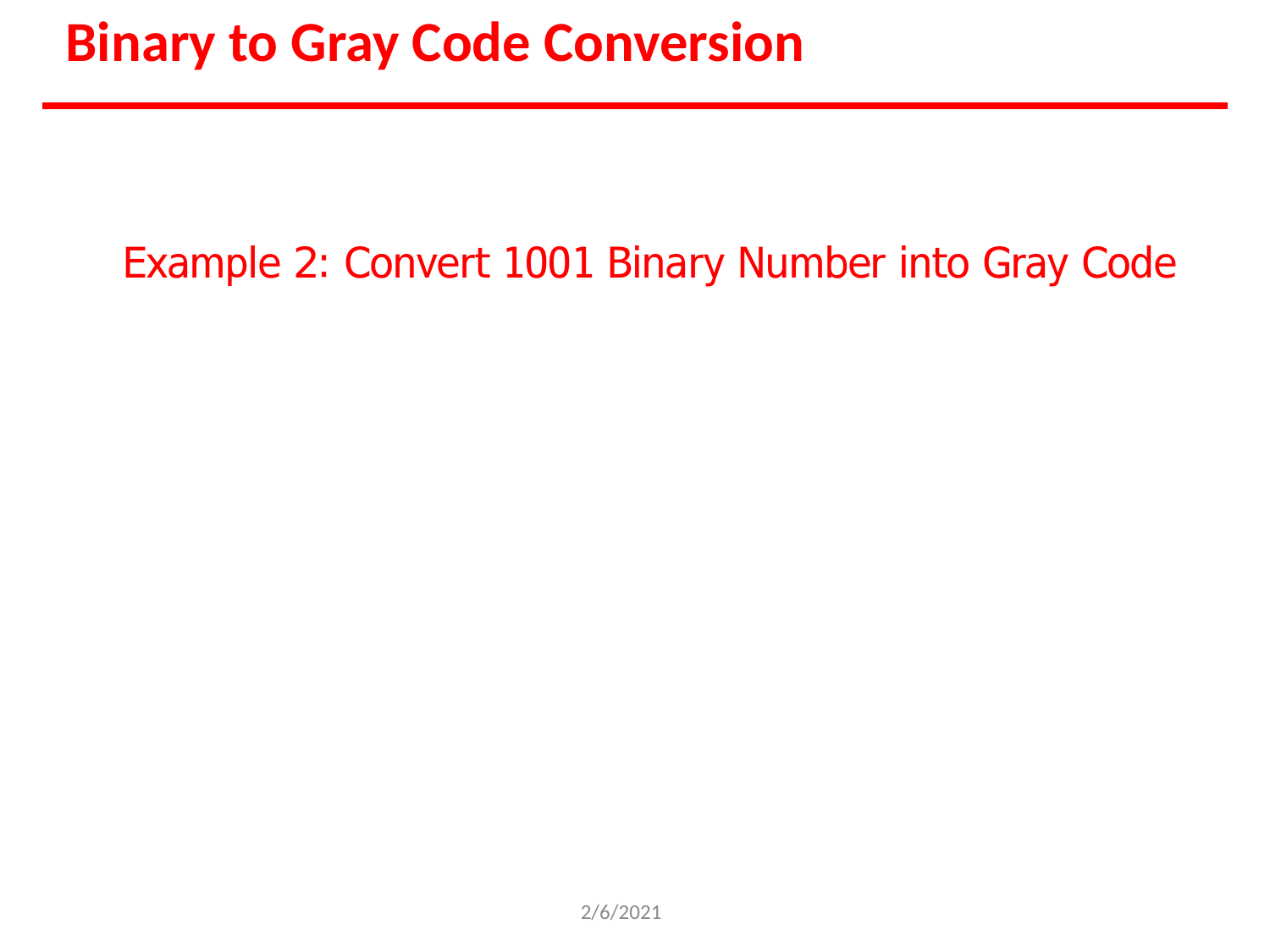

Binary to Gray Code Conversion

Example 2: Convert 1001 Binary Number into Gray Code
2/6/2021